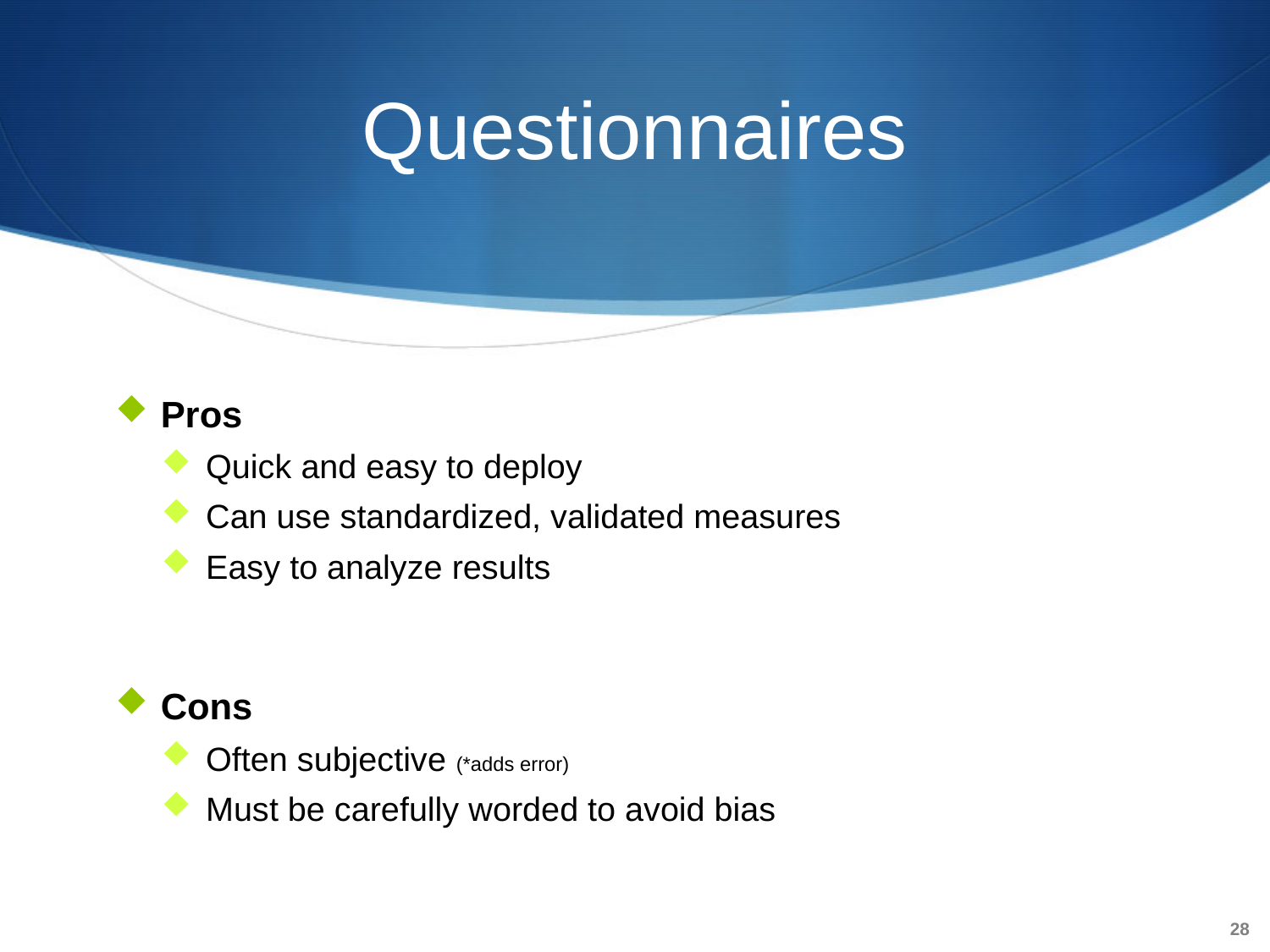

# Questionnaires
Pros
Quick and easy to deploy
Can use standardized, validated measures
Easy to analyze results

Cons
Often subjective (*adds error)
Must be carefully worded to avoid bias

28